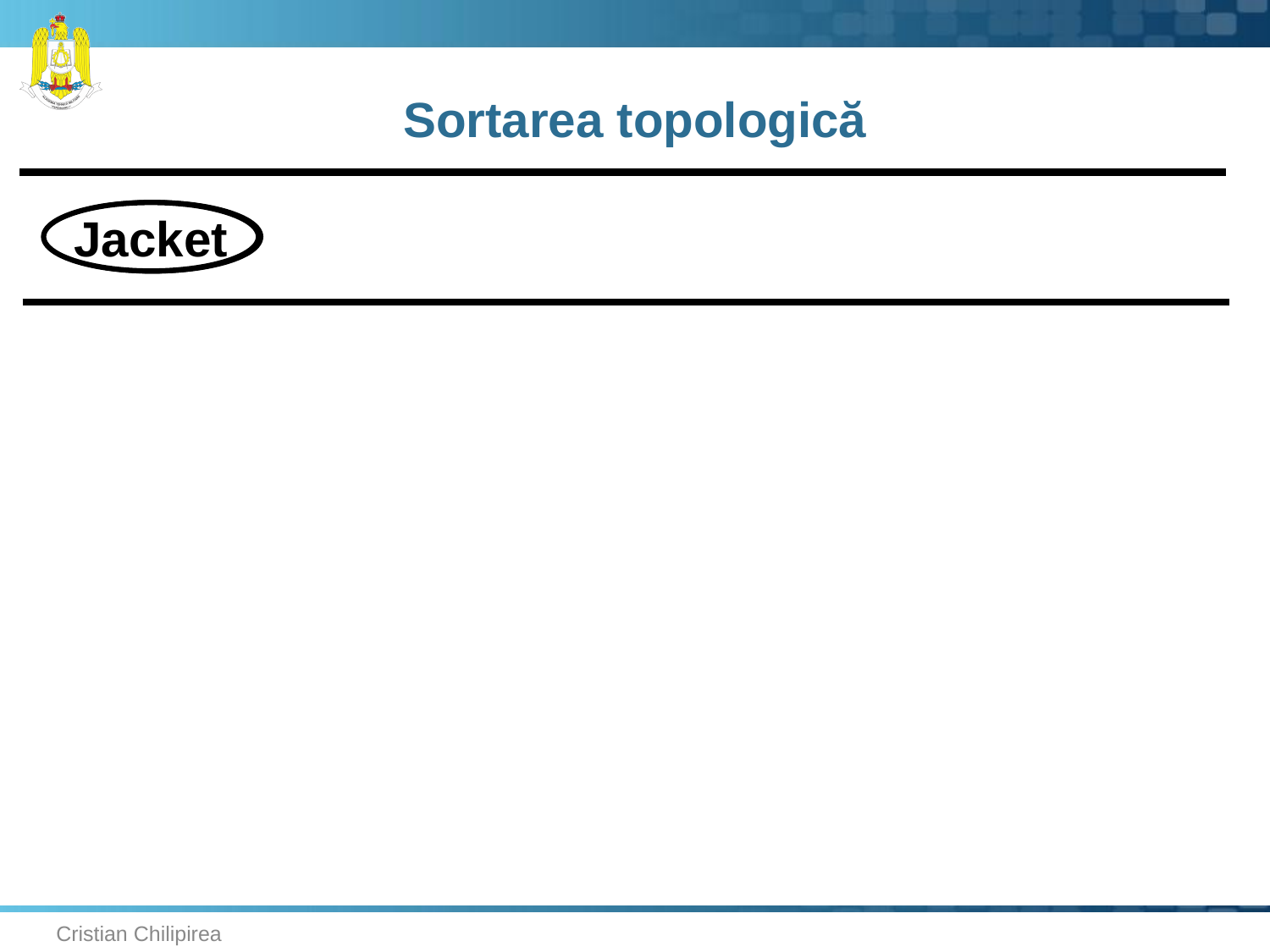

# Sortarea topologică
Jacket
Belt
Cristian Chilipirea